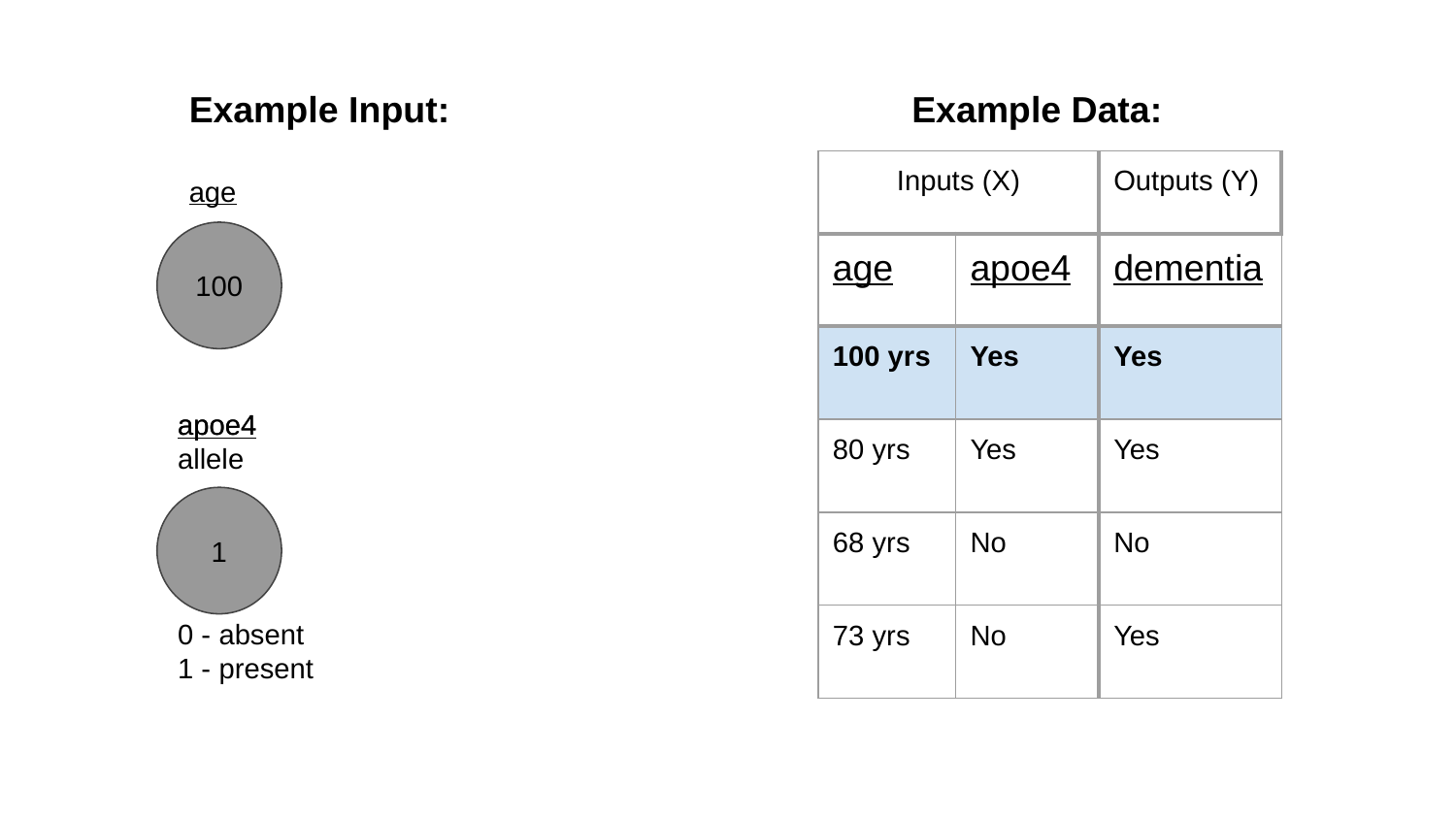

Example Input:
Example Data:
| Inputs (X) |  | Outputs (Y) |
| --- | --- | --- |
| age | apoe4 | dementia |
| 100 yrs | Yes | Yes |
| 80 yrs | Yes | Yes |
| 68 yrs | No | No |
| 73 yrs | No | Yes |
age
100
apoe4 allele
apoe4
1
0 - absent
1 - present